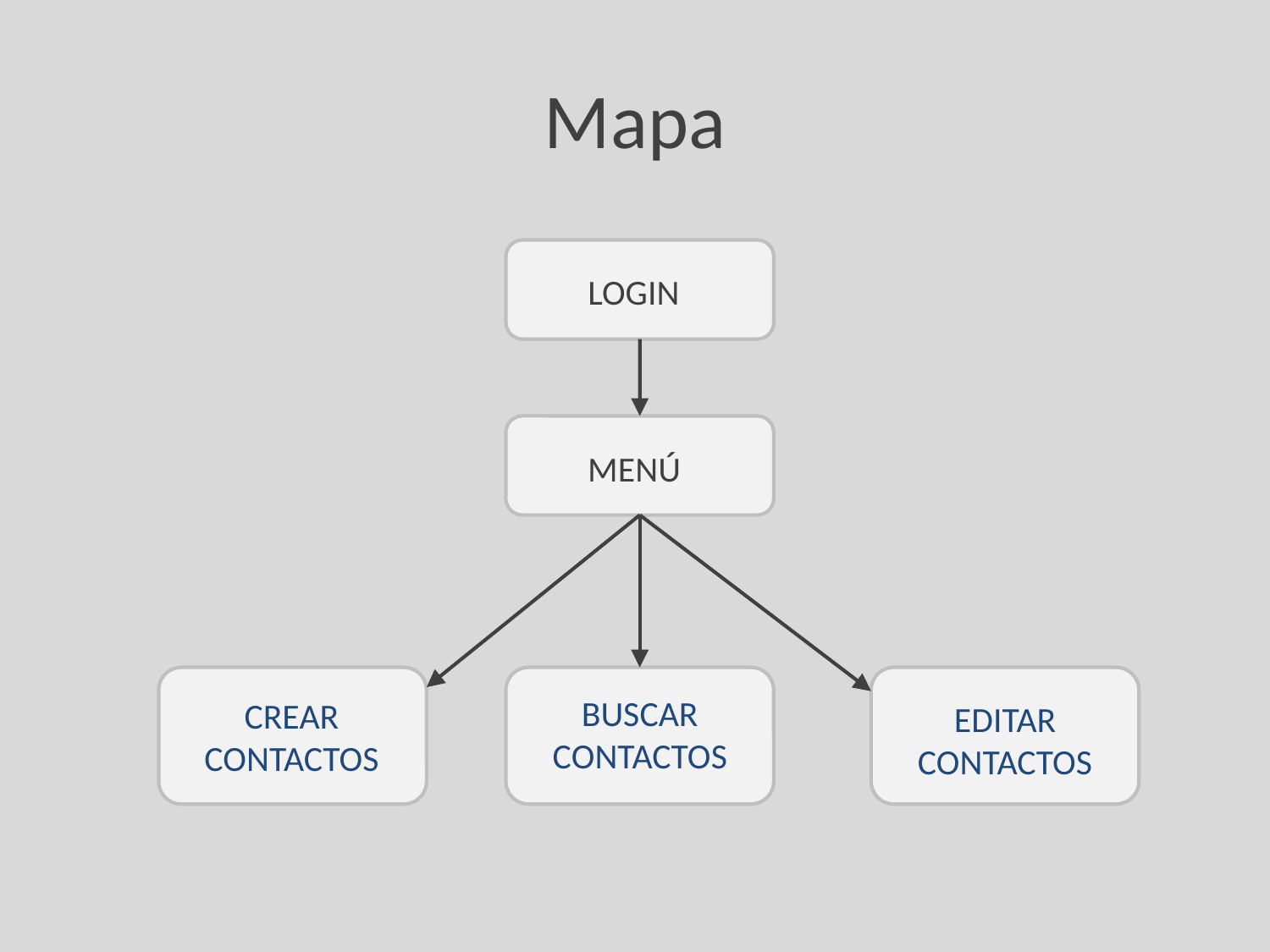

# Mapa

LOGIN

MENÚ

BUSCAR CONTACTOS
CREAR CONTACTOS
EDITAR CONTACTOS